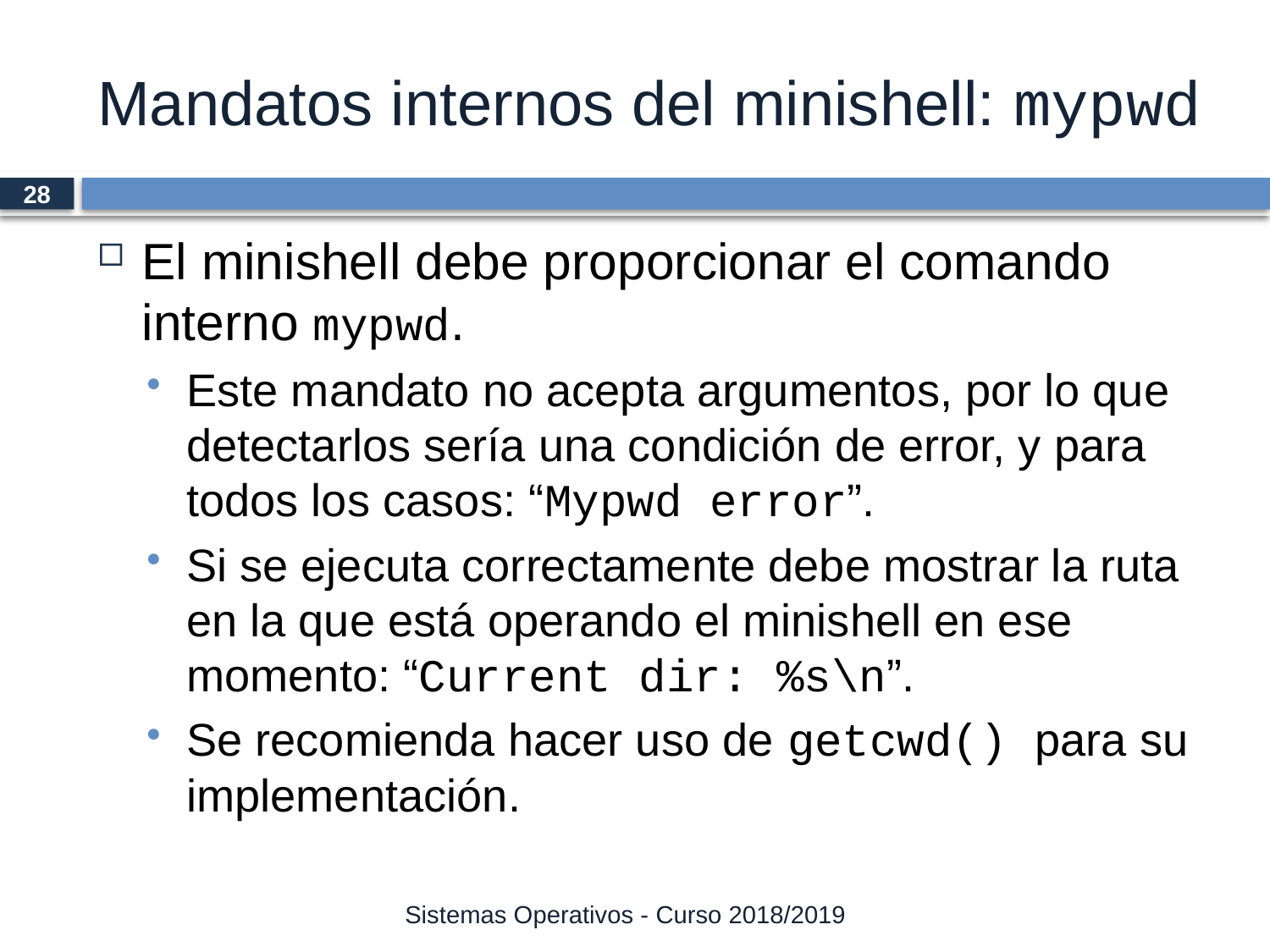

# Mandatos internos del minishell: mypwd
28
El minishell debe proporcionar el comando interno mypwd.
Este mandato no acepta argumentos, por lo que detectarlos sería una condición de error, y para todos los casos: “Mypwd error”.
Si se ejecuta correctamente debe mostrar la ruta en la que está operando el minishell en ese momento: “Current dir: %s\n”.
Se recomienda hacer uso de getcwd() para su implementación.

Sistemas Operativos - Curso 2018/2019